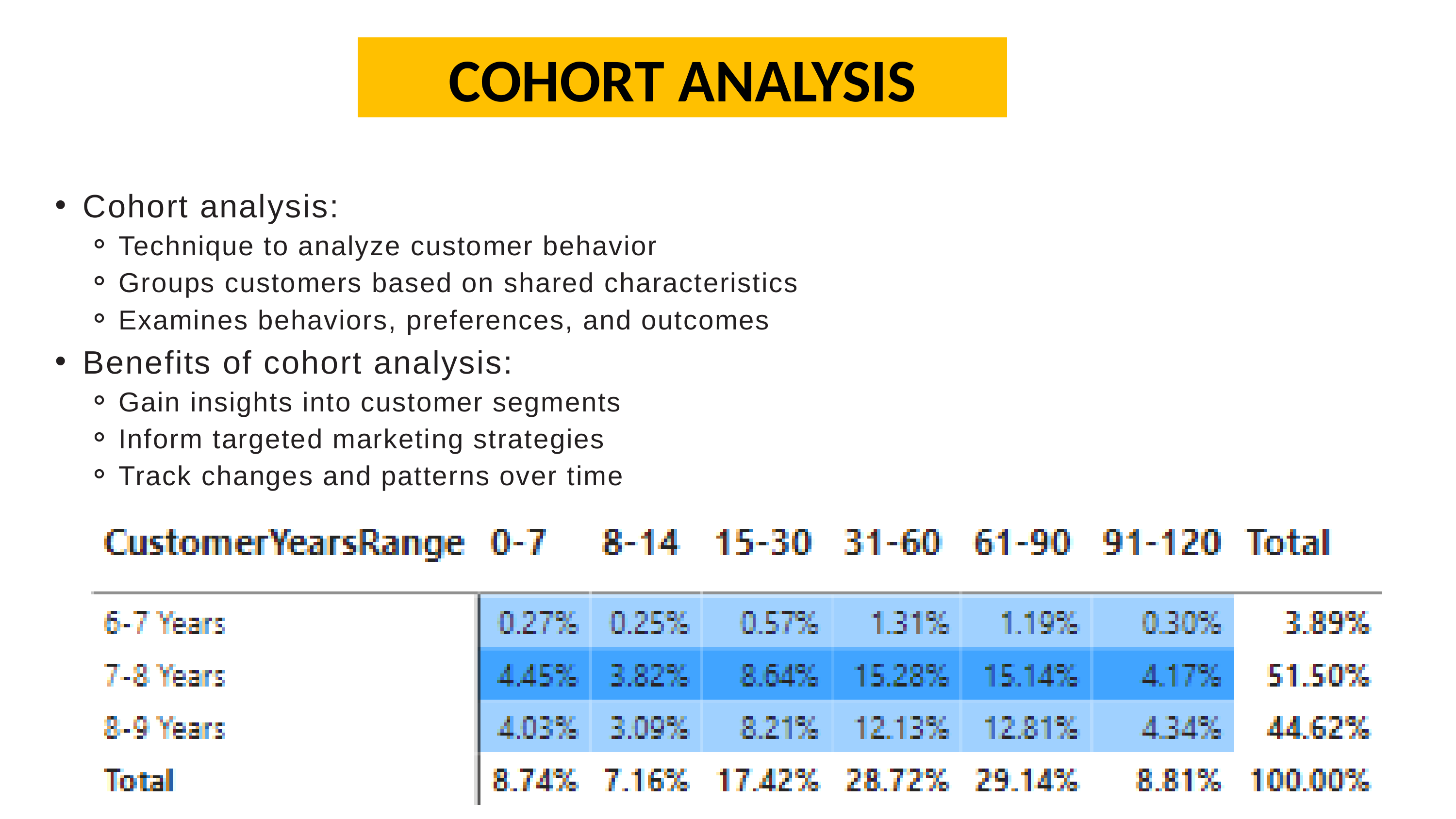

COHORT ANALYSIS
Cohort analysis:
Technique to analyze customer behavior
Groups customers based on shared characteristics
Examines behaviors, preferences, and outcomes
Benefits of cohort analysis:
Gain insights into customer segments
Inform targeted marketing strategies
Track changes and patterns over time